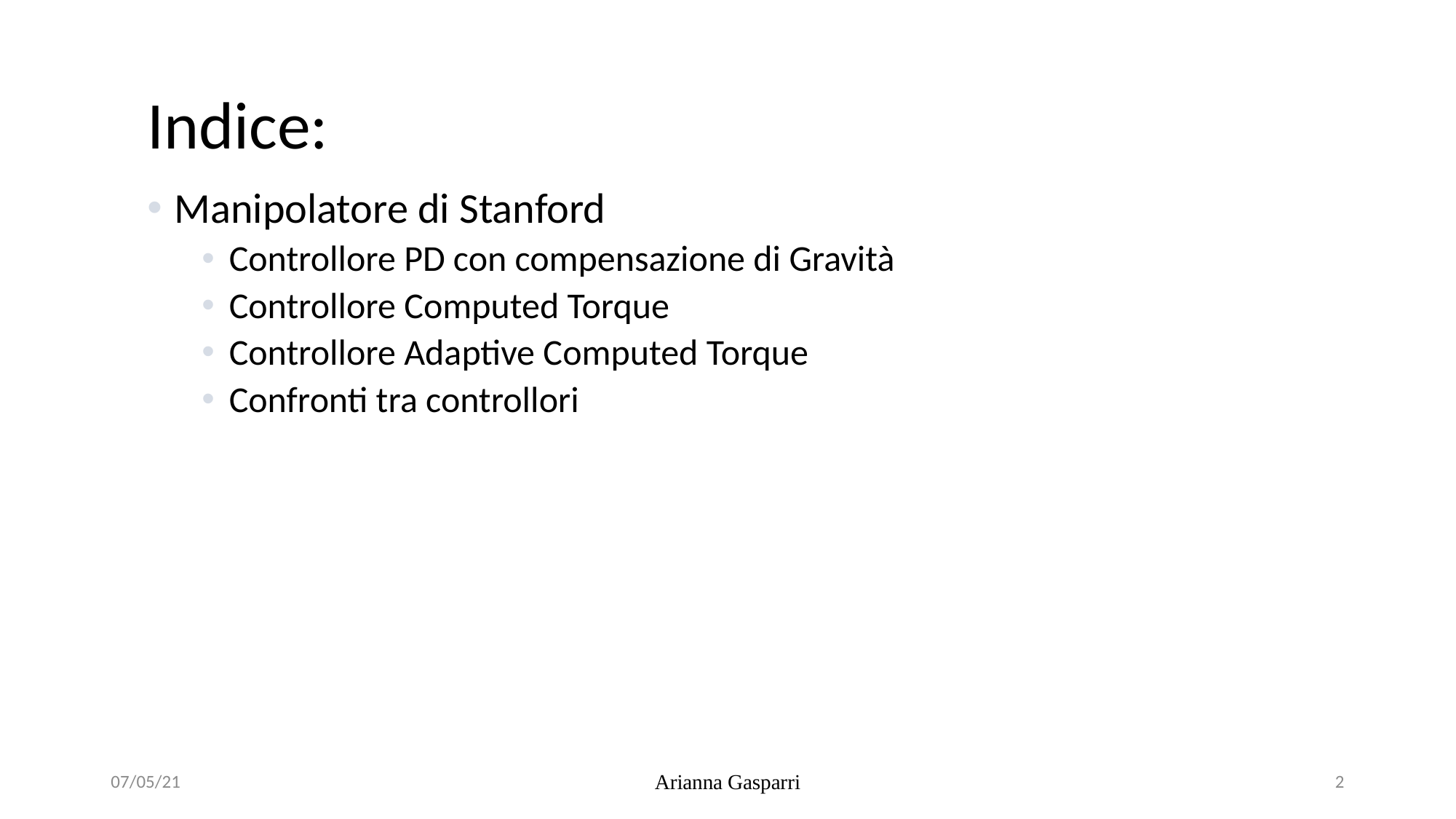

# Indice:
Manipolatore di Stanford
Controllore PD con compensazione di Gravità
Controllore Computed Torque
Controllore Adaptive Computed Torque
Confronti tra controllori
07/05/21
Arianna Gasparri
2